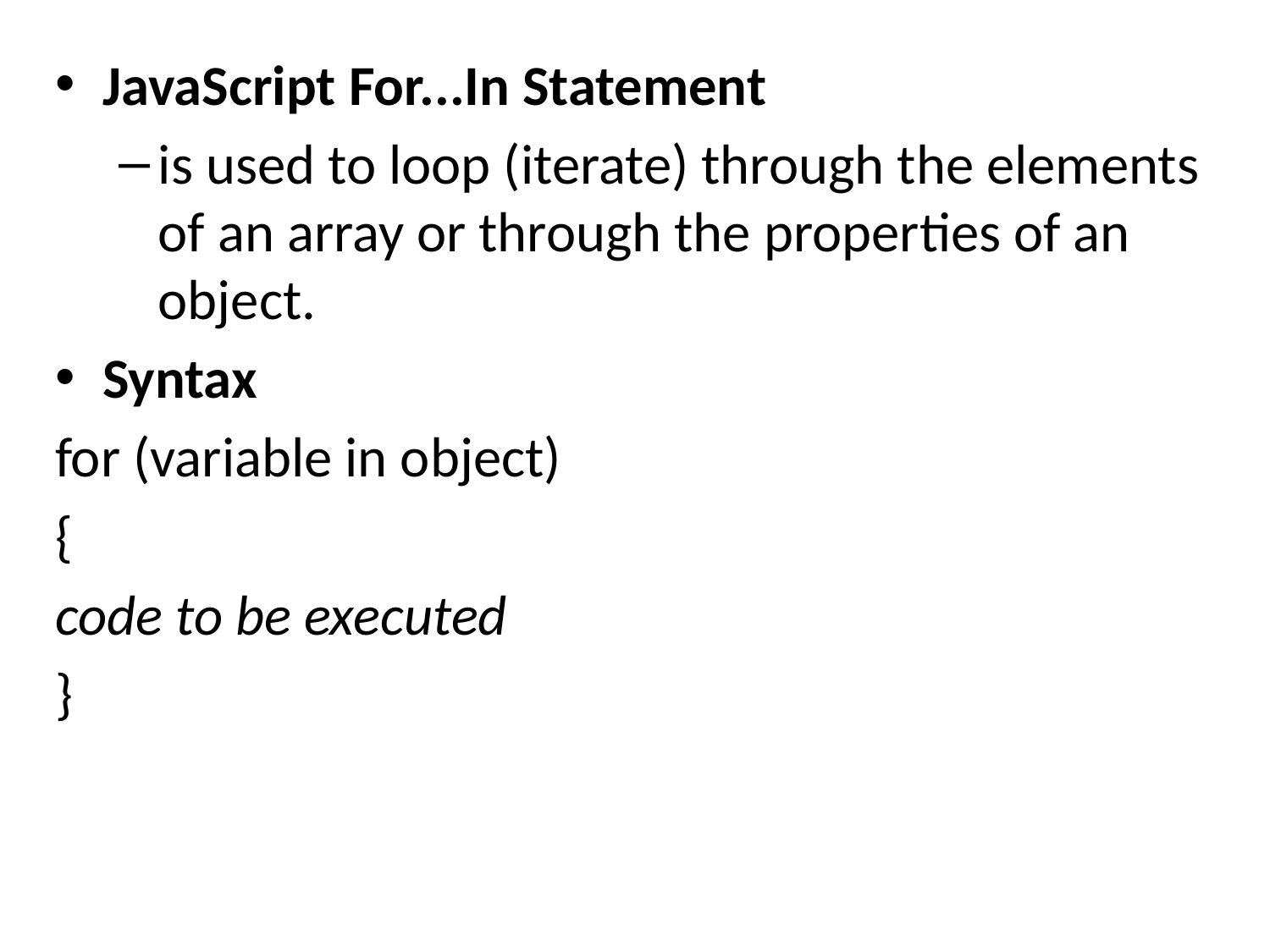

JavaScript For...In Statement
is used to loop (iterate) through the elements of an array or through the properties of an object.
Syntax
for (variable in object)
{
code to be executed
}